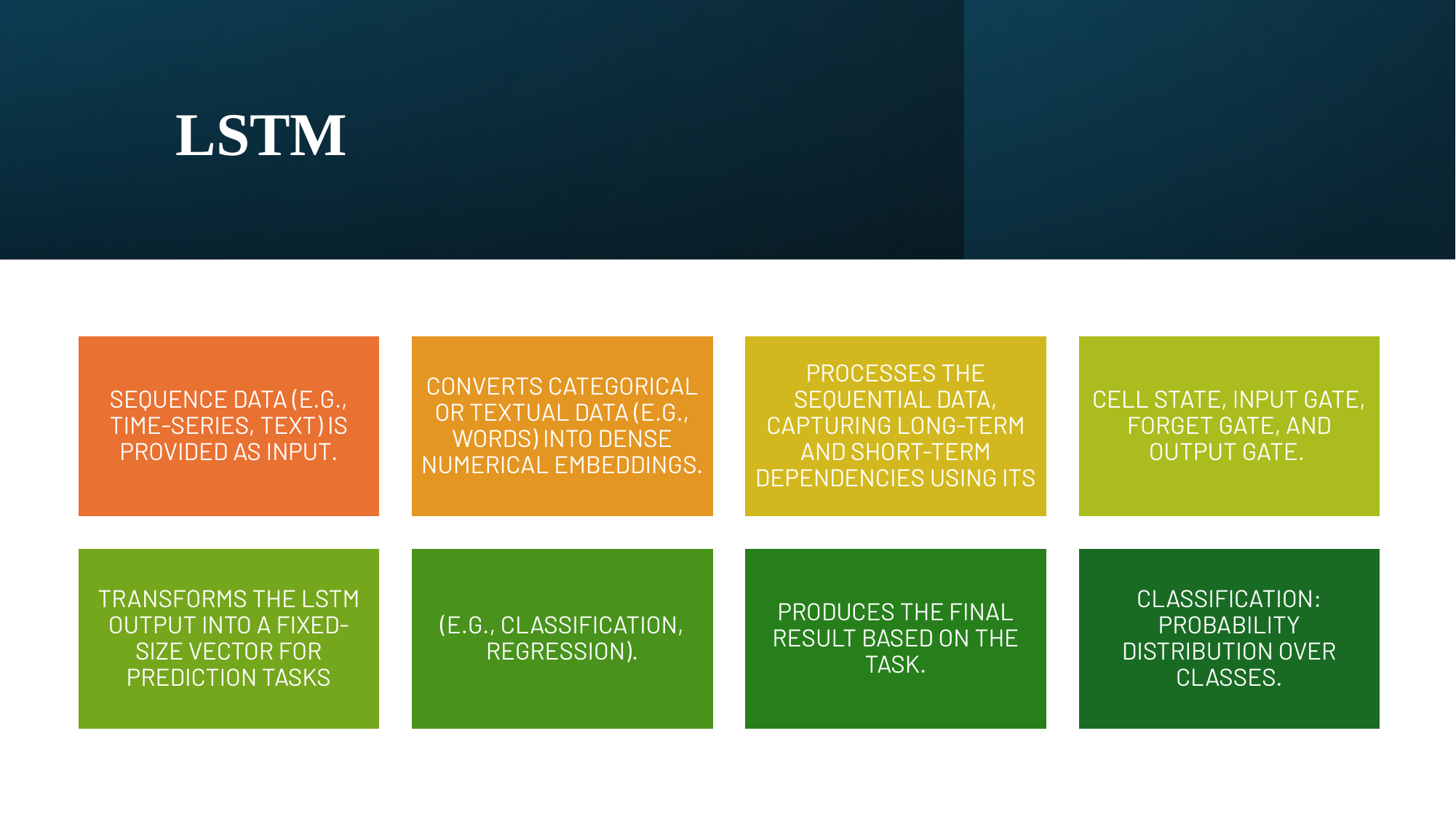

# LSTM
Sequence data (e.g., time-series, text) is provided as input.
Converts categorical or textual data (e.g., words) into dense numerical embeddings.
Processes the sequential data, capturing long-term and short-term dependencies using its
cell state, input gate, forget gate, and output gate.
Transforms the LSTM output into a fixed-size vector for prediction tasks
(e.g., classification, regression).
Produces the final result based on the task.
Classification: Probability distribution over classes.